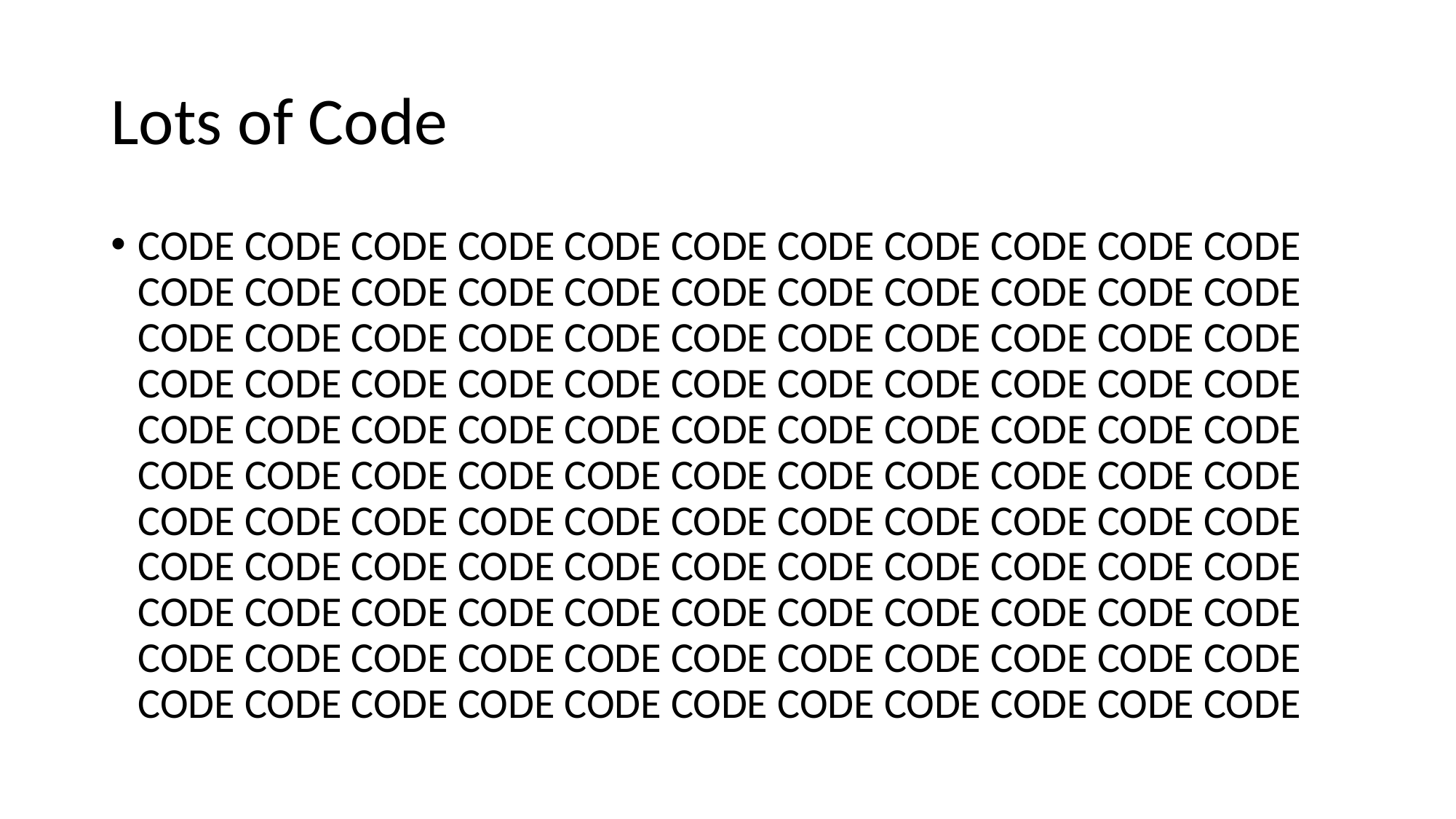

# Lots of Code
CODE CODE CODE CODE CODE CODE CODE CODE CODE CODE CODE CODE CODE CODE CODE CODE CODE CODE CODE CODE CODE CODE CODE CODE CODE CODE CODE CODE CODE CODE CODE CODE CODE CODE CODE CODE CODE CODE CODE CODE CODE CODE CODE CODE CODE CODE CODE CODE CODE CODE CODE CODE CODE CODE CODE CODE CODE CODE CODE CODE CODE CODE CODE CODE CODE CODE CODE CODE CODE CODE CODE CODE CODE CODE CODE CODE CODE CODE CODE CODE CODE CODE CODE CODE CODE CODE CODE CODE CODE CODE CODE CODE CODE CODE CODE CODE CODE CODE CODE CODE CODE CODE CODE CODE CODE CODE CODE CODE CODE CODE CODE CODE CODE CODE CODE CODE CODE CODE CODE CODE CODE